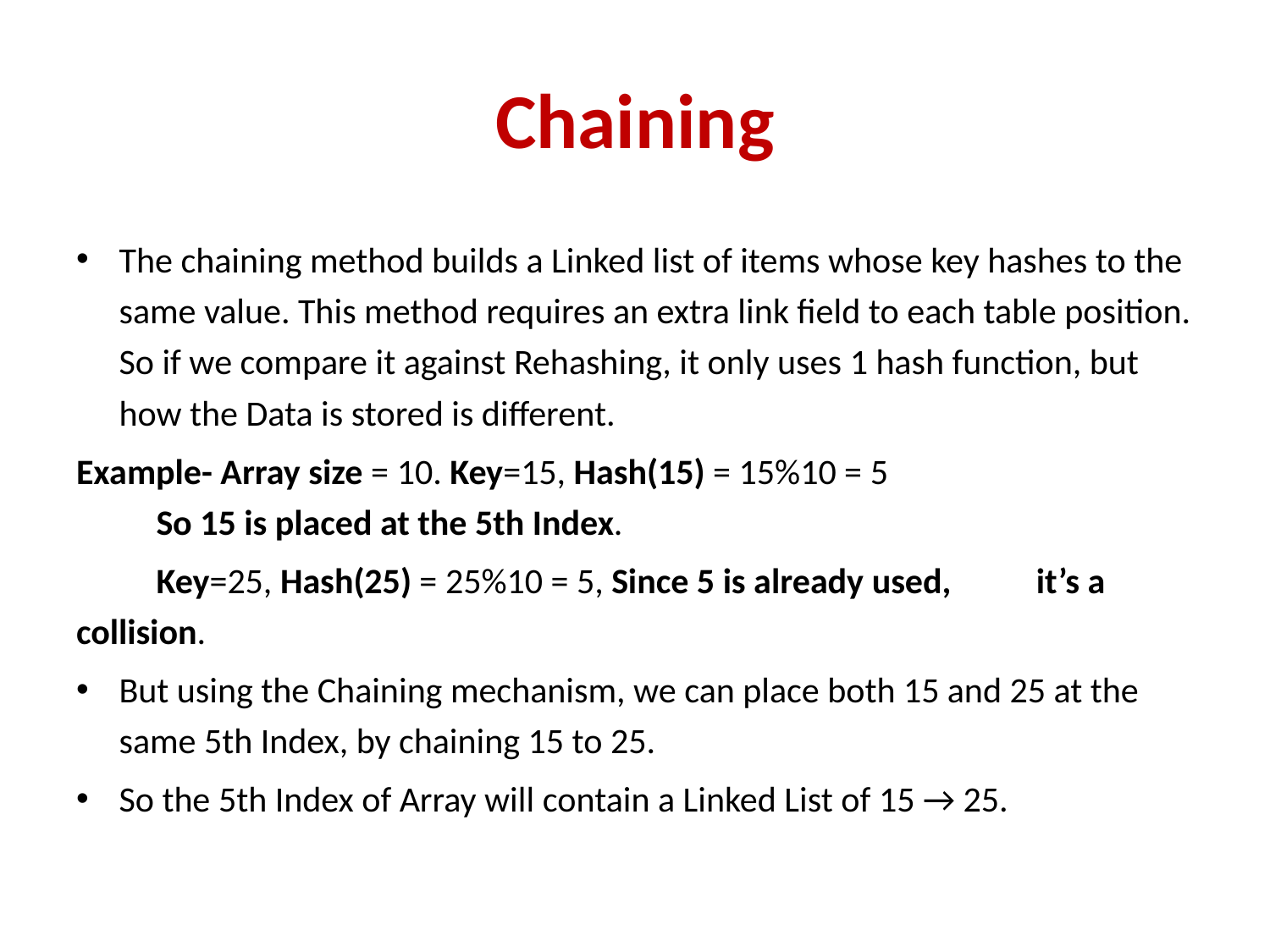

# Chaining
The chaining method builds a Linked list of items whose key hashes to the same value. This method requires an extra link field to each table position.
So if we compare it against Rehashing, it only uses 1 hash function, but how the Data is stored is different.
Example- Array size = 10. Key=15, Hash(15) = 15%10 = 5
	So 15 is placed at the 5th Index.
	Key=25, Hash(25) = 25%10 = 5, Since 5 is already used, 	it’s a collision.
But using the Chaining mechanism, we can place both 15 and 25 at the same 5th Index, by chaining 15 to 25.
So the 5th Index of Array will contain a Linked List of 15 → 25.